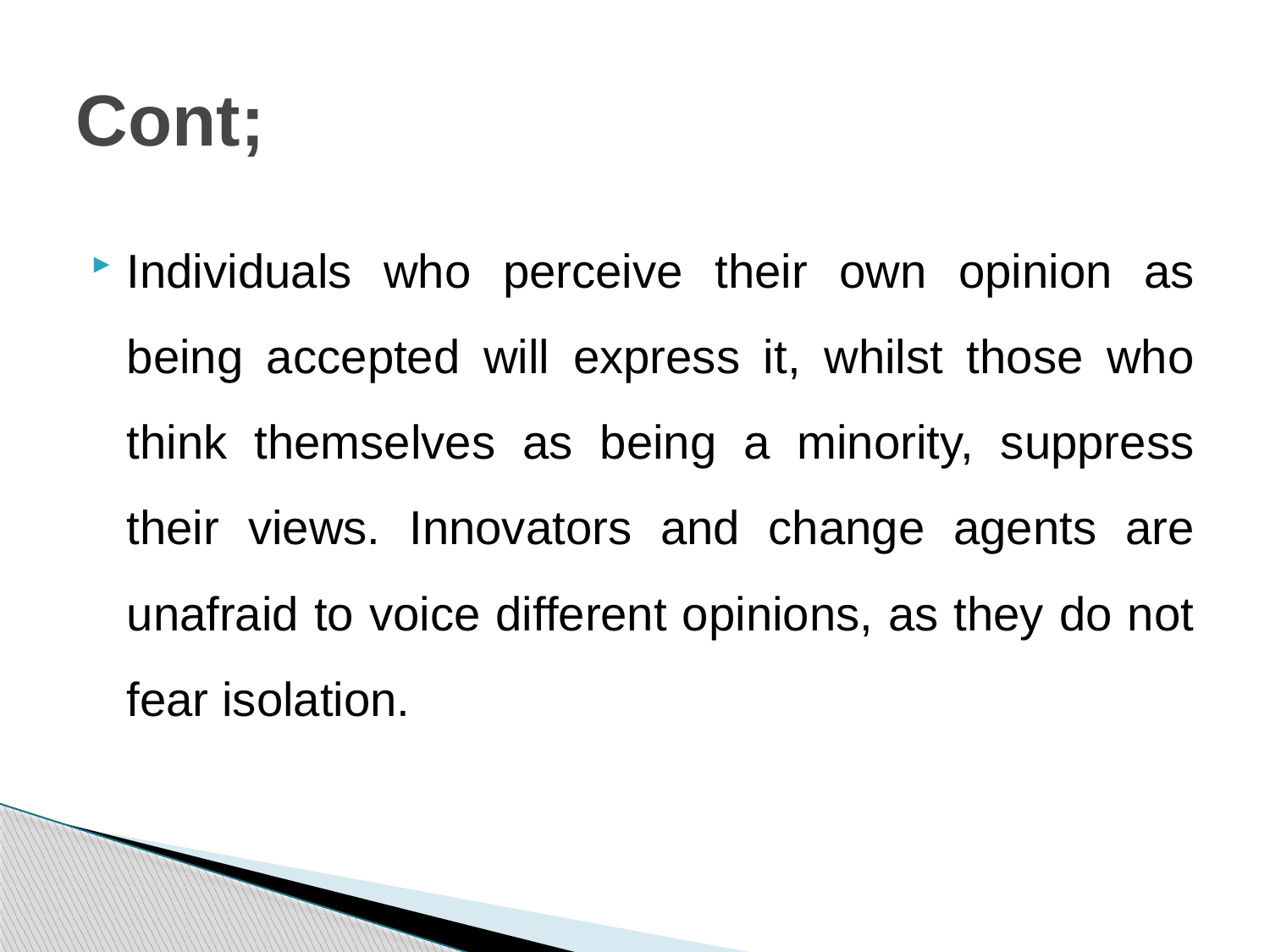

# Cont;
Individuals who perceive their own opinion as being accepted will express it, whilst those who think themselves as being a minority, suppress their views. Innovators and change agents are unafraid to voice different opinions, as they do not fear isolation.

20